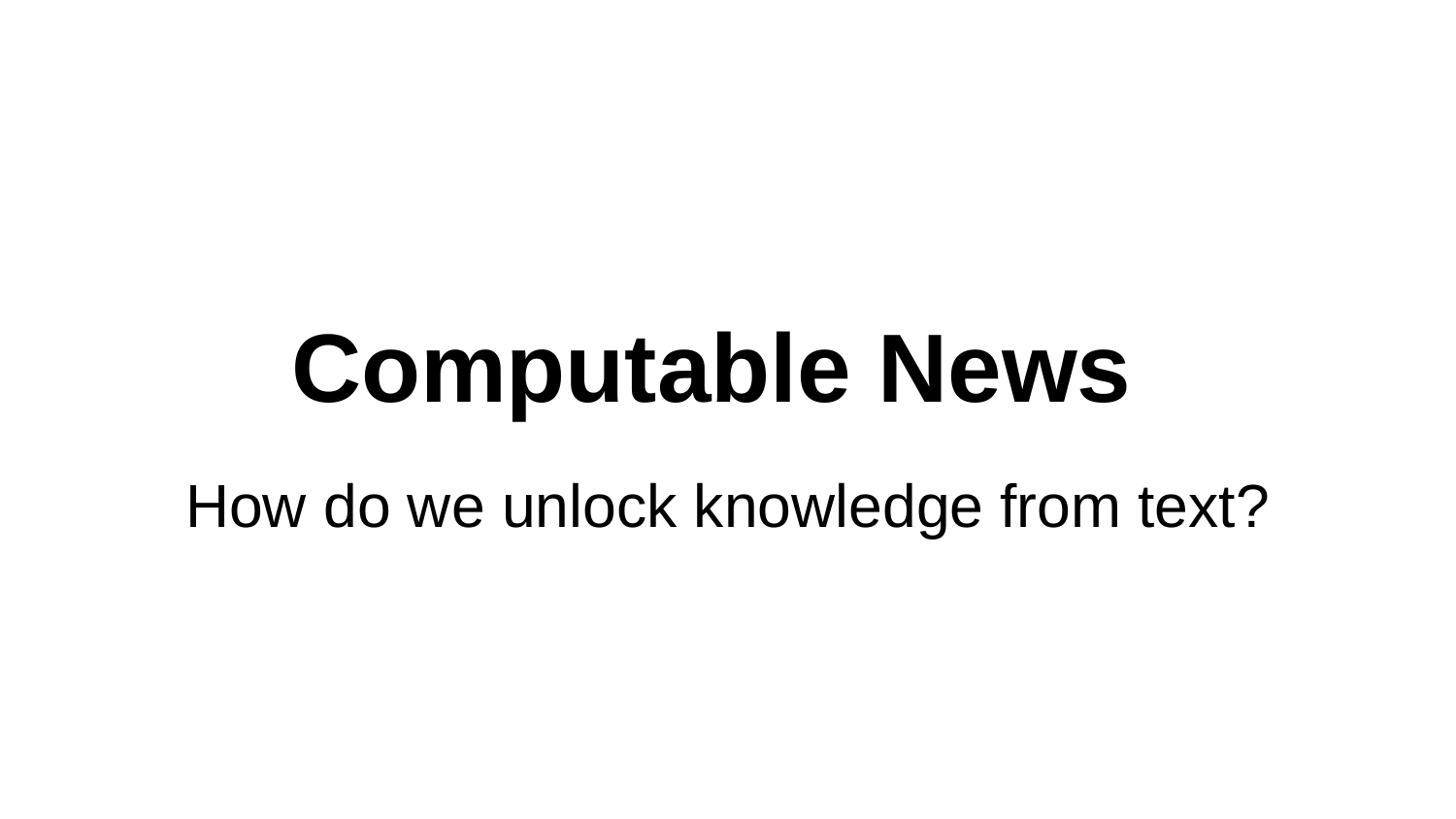

# Computable News
How do we unlock knowledge from text?